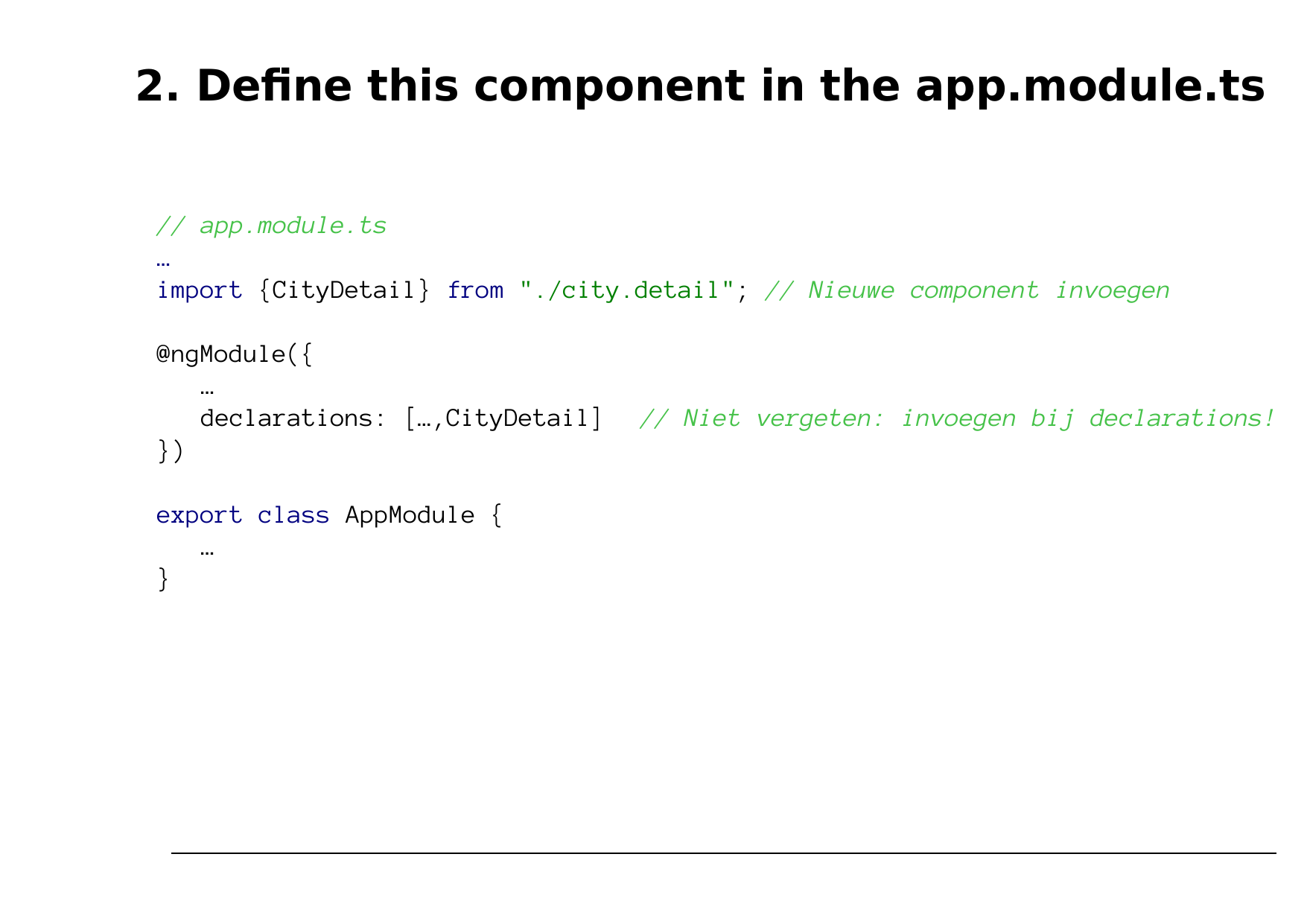

# 2. Define this component in the app.module.ts
//  app.module.ts
…
import  {CityDetail}  from  "./city.detail";  //  Nieuwe  component  invoegen
@ngModule({
…
declarations:  […,CityDetail]
})
//  Niet  vergeten:  invoegen  bij  declarations!
export  class  AppModule  {
…
}